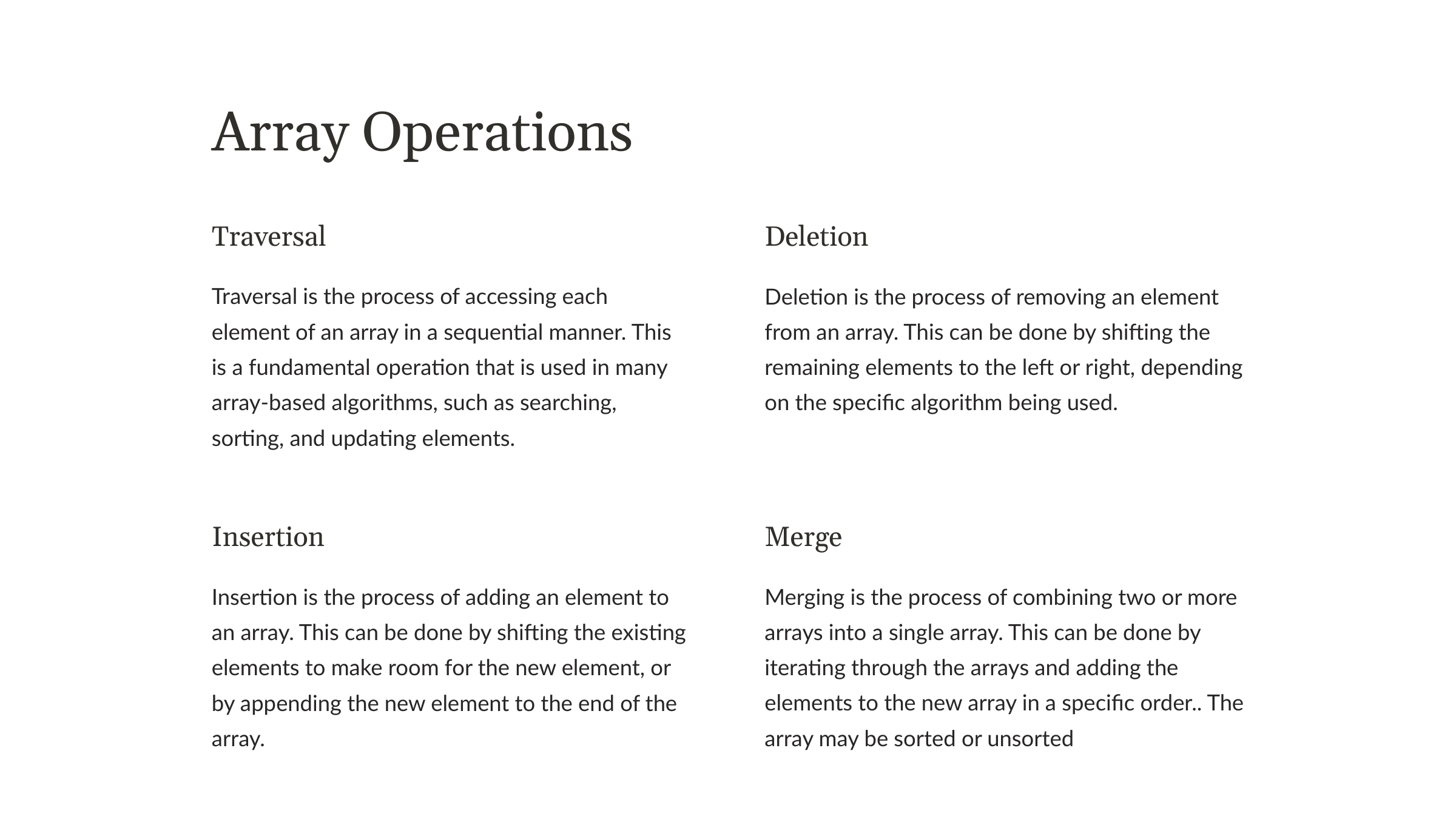

Array Operations
Traversal
Deletion
Traversal is the process of accessing each element of an array in a sequential manner. This is a fundamental operation that is used in many array-based algorithms, such as searching, sorting, and updating elements.
Deletion is the process of removing an element from an array. This can be done by shifting the remaining elements to the left or right, depending on the specific algorithm being used.
Insertion
Merge
Insertion is the process of adding an element to an array. This can be done by shifting the existing elements to make room for the new element, or by appending the new element to the end of the array.
Merging is the process of combining two or more arrays into a single array. This can be done by iterating through the arrays and adding the elements to the new array in a specific order.. The array may be sorted or unsorted